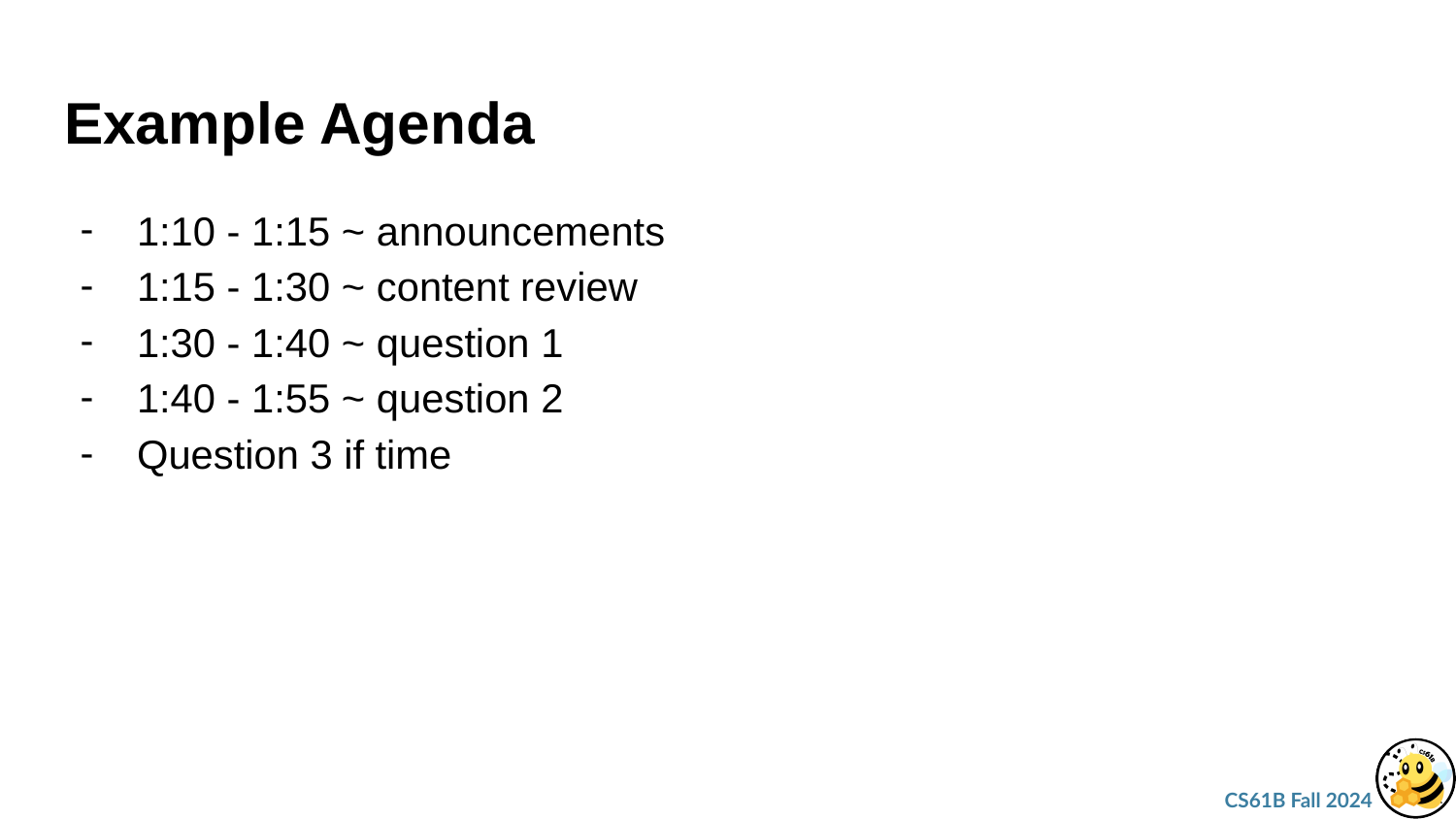

# Example Agenda
1:10 - 1:15 ~ announcements
1:15 - 1:30 ~ content review
1:30 - 1:40 ~ question 1
1:40 - 1:55 ~ question 2
Question 3 if time